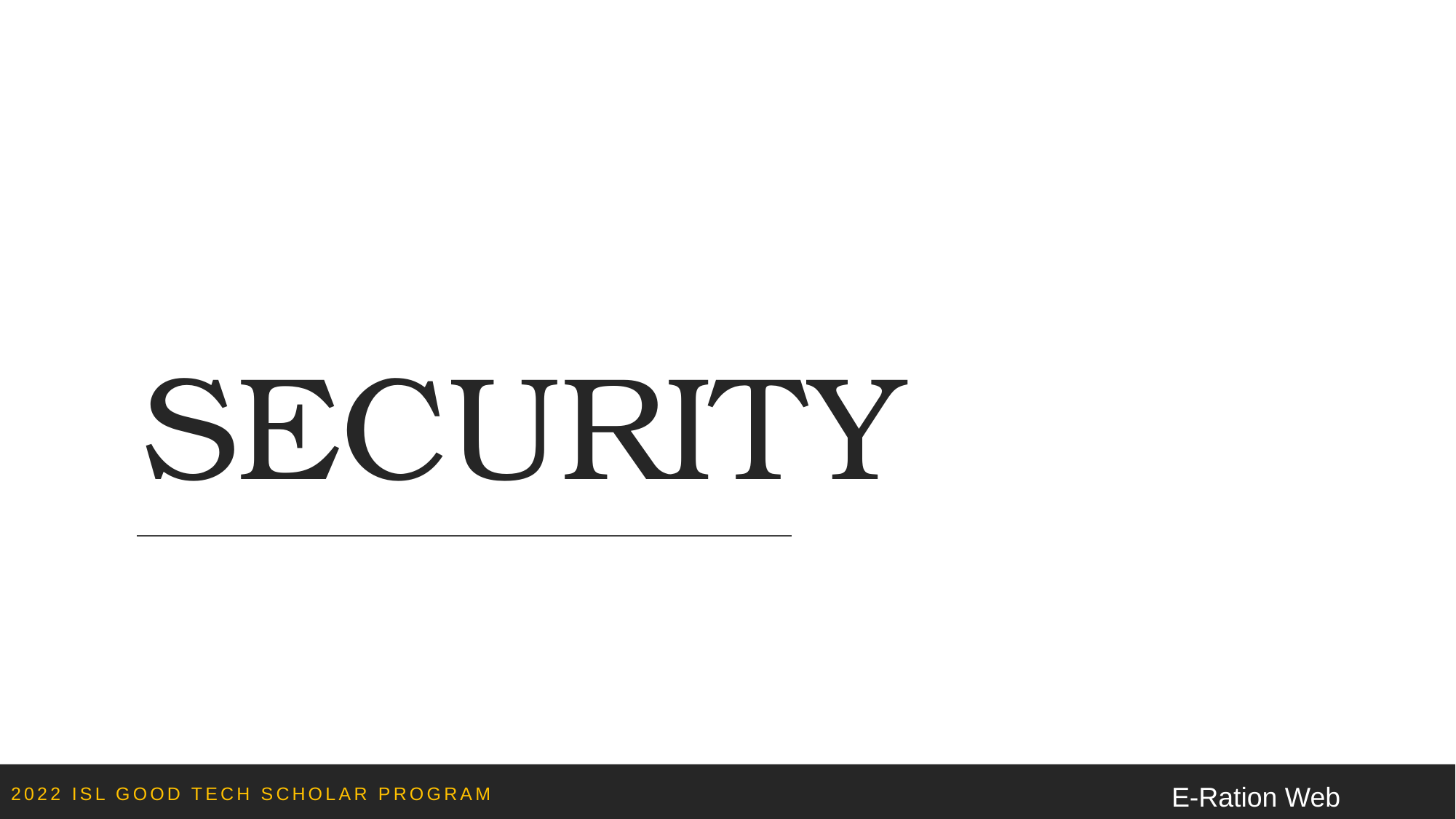

# SECURITY

E-Ration Web Services
2022 ISL Good Tech Scholar Program